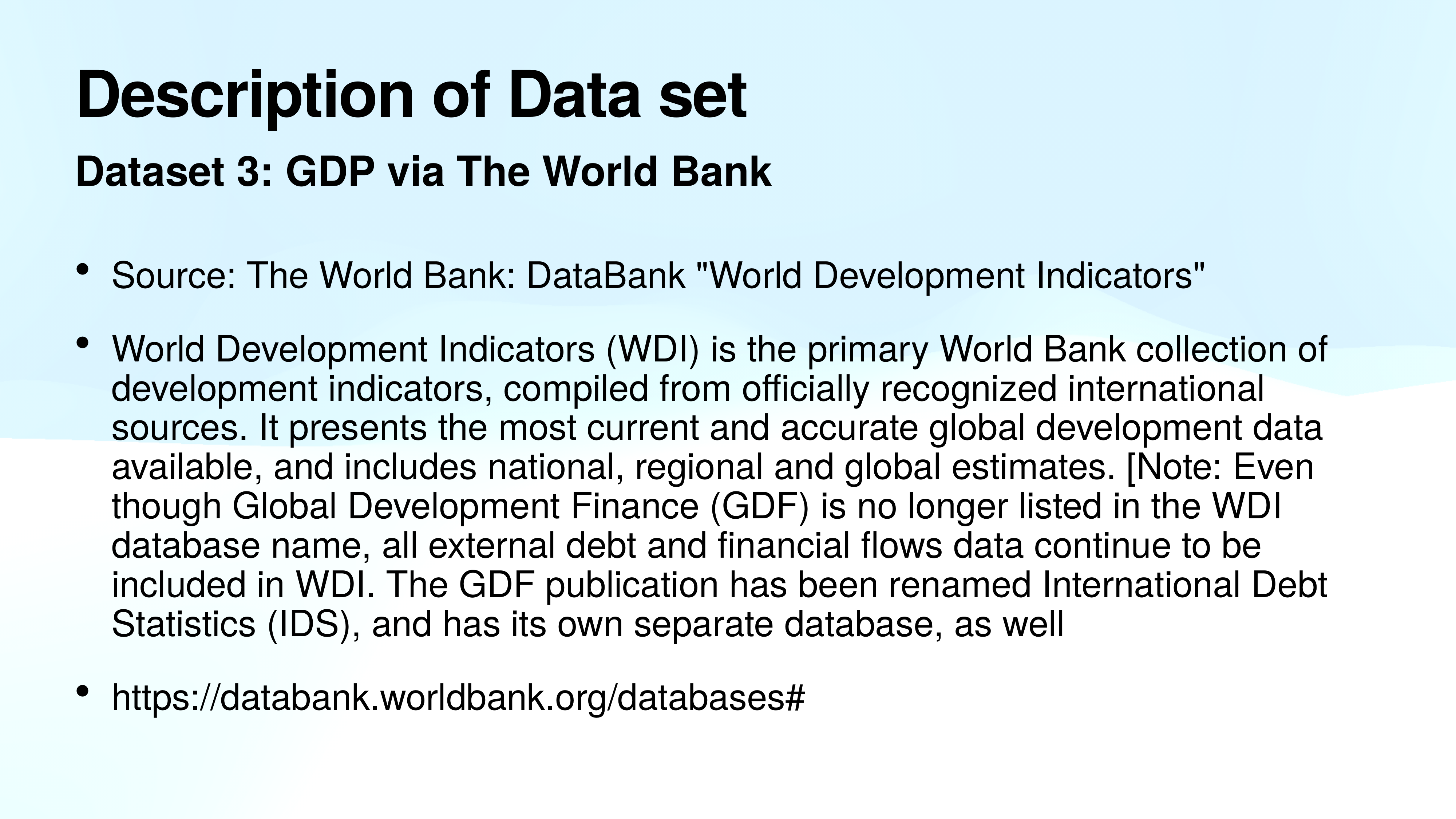

# Description of Data set
Dataset 3: GDP via The World Bank
Source: The World Bank: DataBank "World Development Indicators"
World Development Indicators (WDI) is the primary World Bank collection of development indicators, compiled from officially recognized international sources. It presents the most current and accurate global development data available, and includes national, regional and global estimates. [Note: Even though Global Development Finance (GDF) is no longer listed in the WDI database name, all external debt and financial flows data continue to be included in WDI. The GDF publication has been renamed International Debt Statistics (IDS), and has its own separate database, as well
https://databank.worldbank.org/databases#